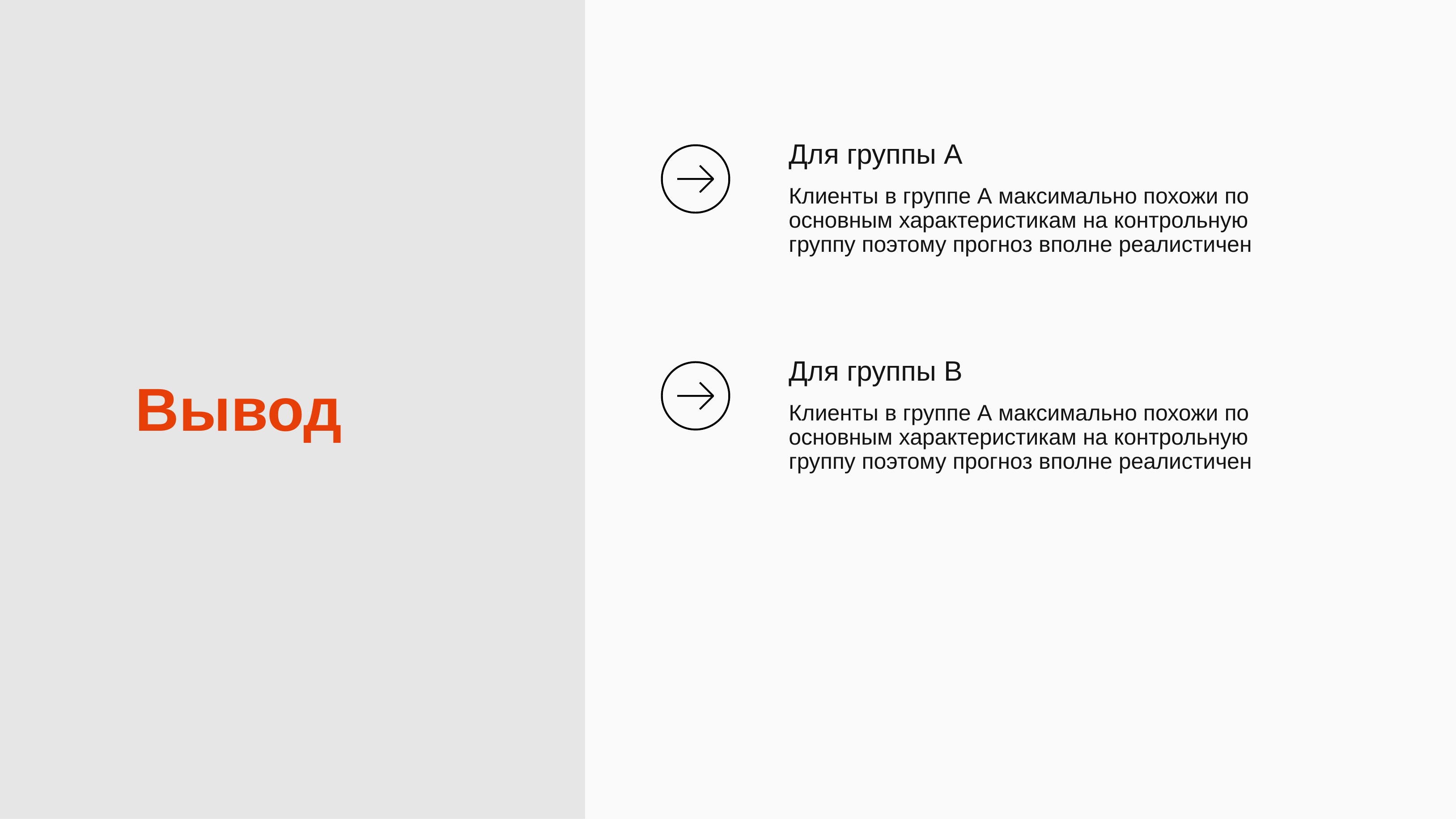

Для группы А
Клиенты в группе А максимально похожи по основным характеристикам на контрольную группу поэтому прогноз вполне реалистичен
Для группы В
Вывод
Клиенты в группе А максимально похожи по основным характеристикам на контрольную группу поэтому прогноз вполне реалистичен